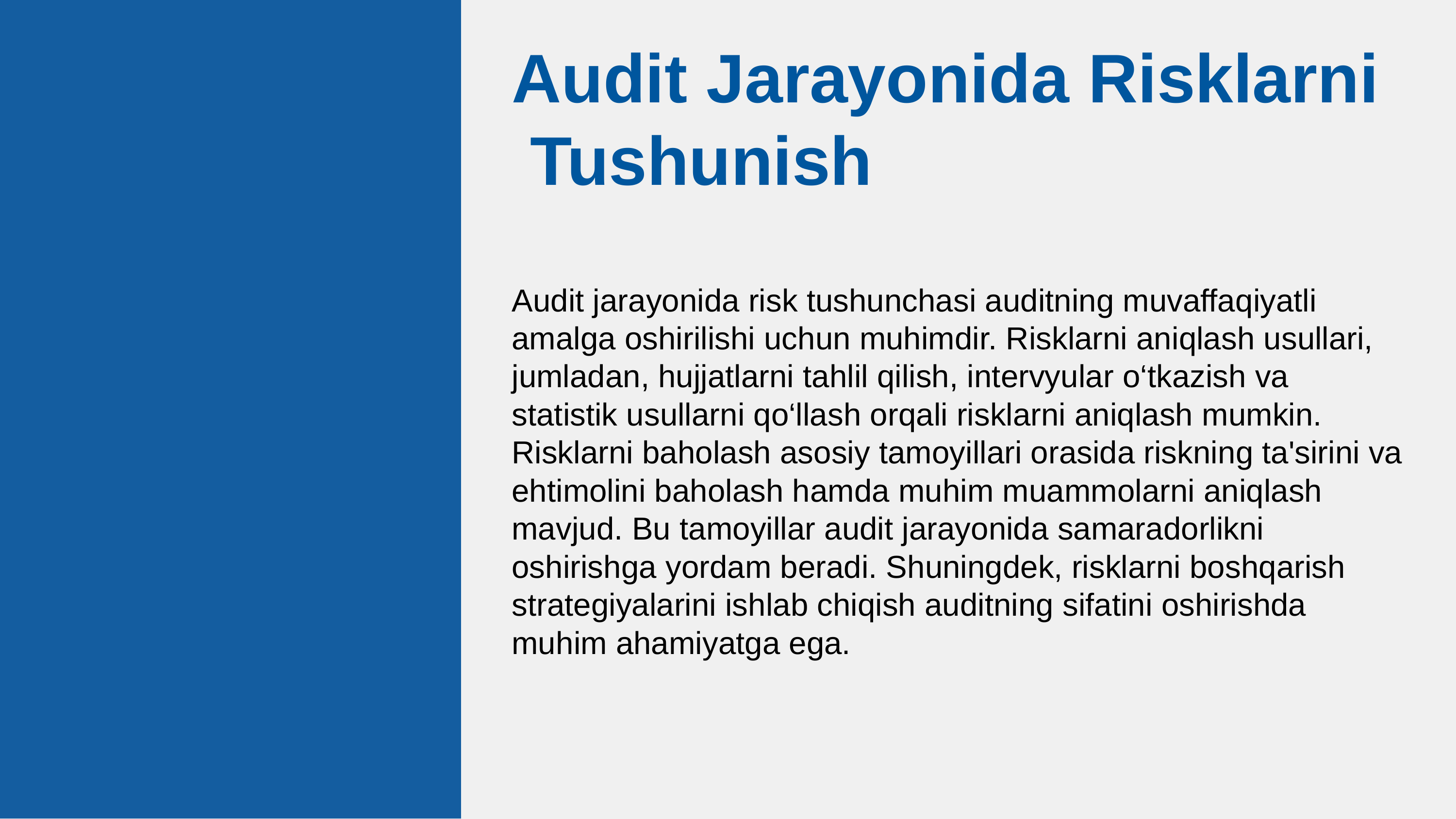

Audit Jarayonida Risklarni Tushunish
Audit jarayonida risk tushunchasi auditning muvaffaqiyatli amalga oshirilishi uchun muhimdir. Risklarni aniqlash usullari, jumladan, hujjatlarni tahlil qilish, intervyular o‘tkazish va statistik usullarni qo‘llash orqali risklarni aniqlash mumkin. Risklarni baholash asosiy tamoyillari orasida riskning ta'sirini va ehtimolini baholash hamda muhim muammolarni aniqlash mavjud. Bu tamoyillar audit jarayonida samaradorlikni oshirishga yordam beradi. Shuningdek, risklarni boshqarish strategiyalarini ishlab chiqish auditning sifatini oshirishda muhim ahamiyatga ega.